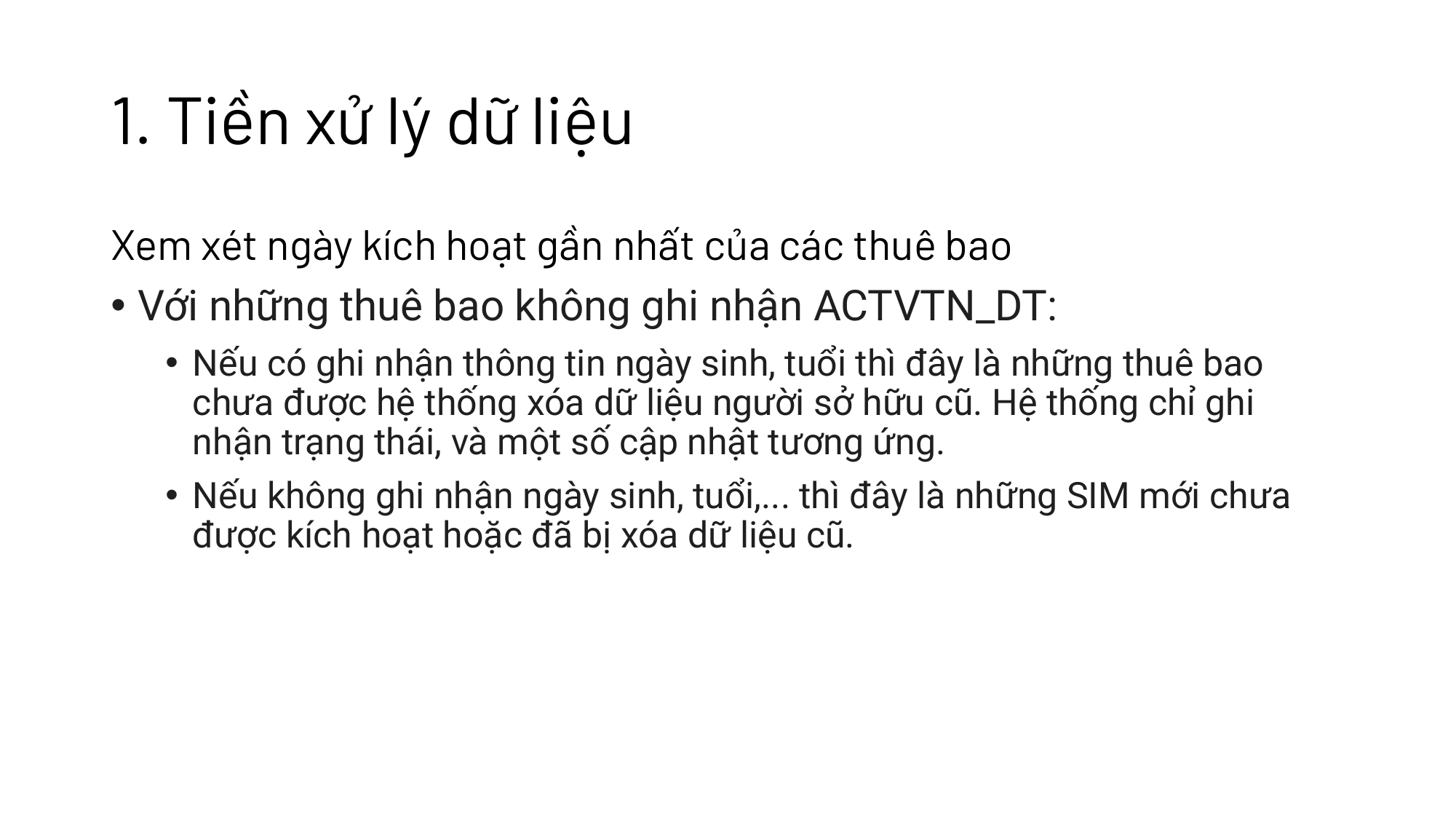

# 1. Tiền xử lý dữ liệu
Xem xét ngày kích hoạt gần nhất của các thuê bao
Với những thuê bao không ghi nhận ACTVTN_DT:
Nếu có ghi nhận thông tin ngày sinh, tuổi thì đây là những thuê bao chưa được hệ thống xóa dữ liệu người sở hữu cũ. Hệ thống chỉ ghi nhận trạng thái, và một số cập nhật tương ứng.
Nếu không ghi nhận ngày sinh, tuổi,... thì đây là những SIM mới chưa được kích hoạt hoặc đã bị xóa dữ liệu cũ.